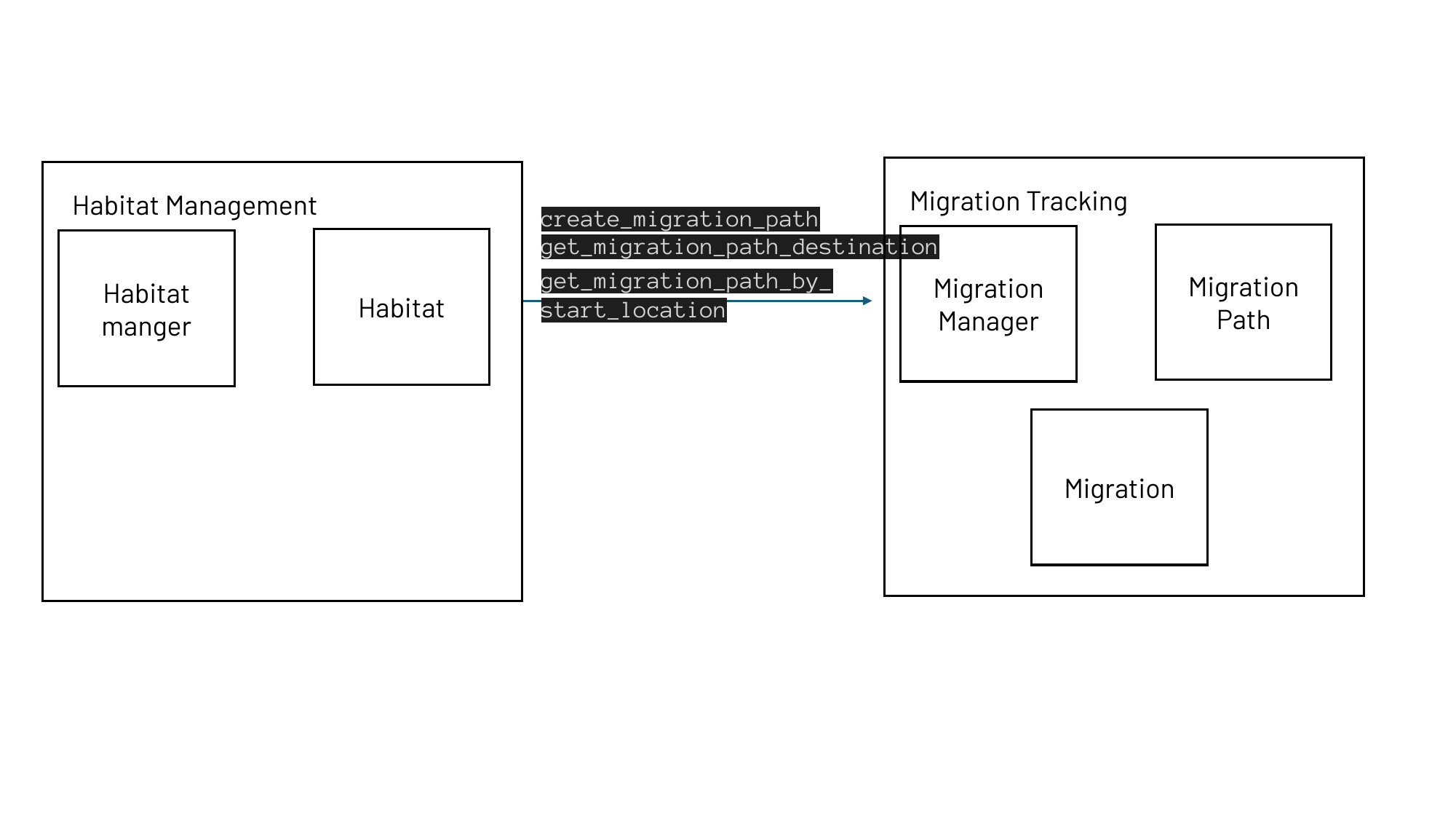

Migration Tracking
Migration
Path
Migration
Manager
Migration

Habitat Management
Habitat
Habitat
manger
create_migration_path
get_migration_path_destination
get_migration_path_by_
start_location